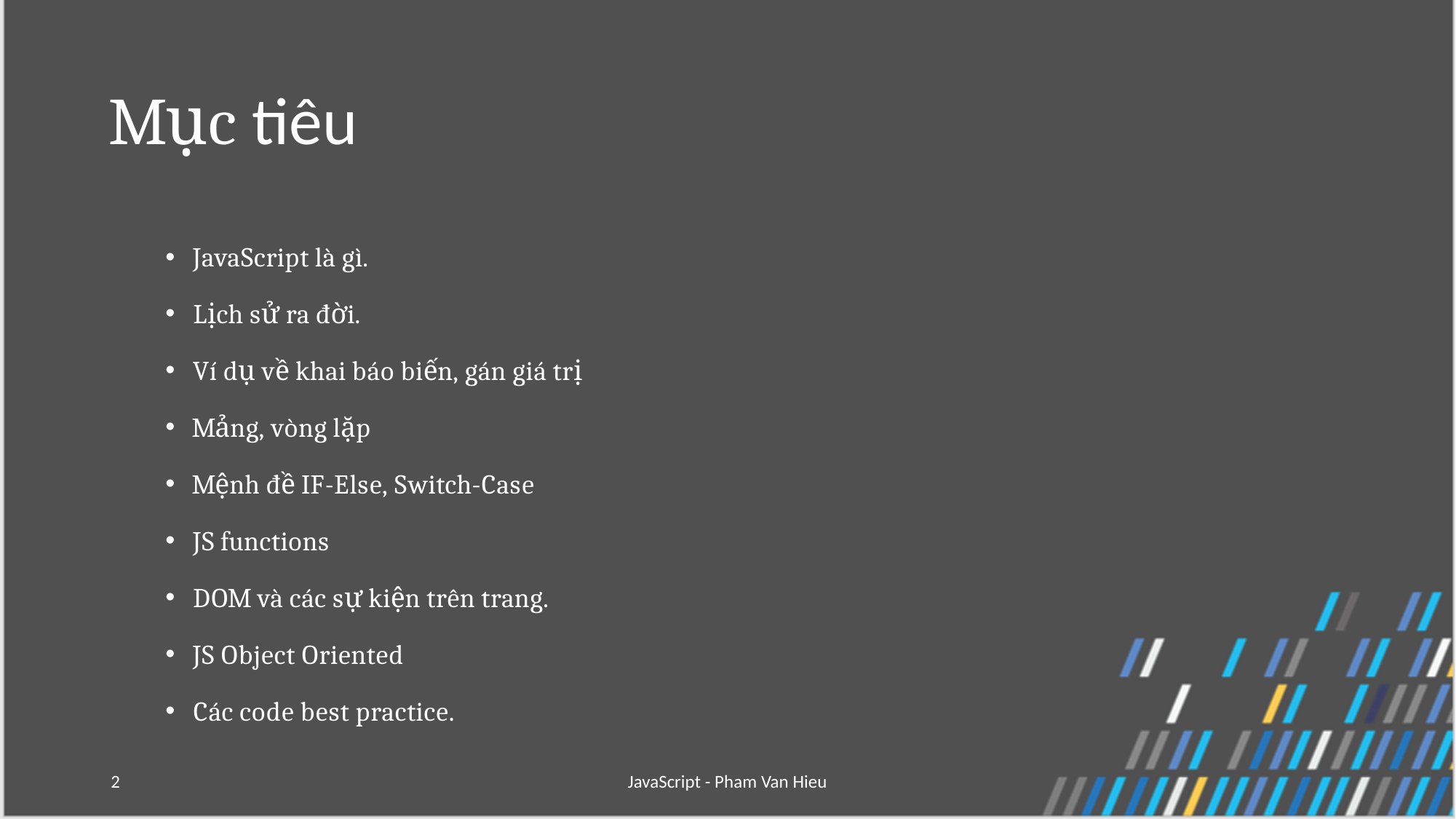

# Mục tiêu
JavaScript là gì.
Lịch sử ra đời.
Ví dụ về khai báo biến, gán giá trị
Mảng, vòng lặp
Mệnh đề IF-Else, Switch-Case
JS functions
DOM và các sự kiện trên trang.
JS Object Oriented
Các code best practice.
2
JavaScript - Pham Van Hieu